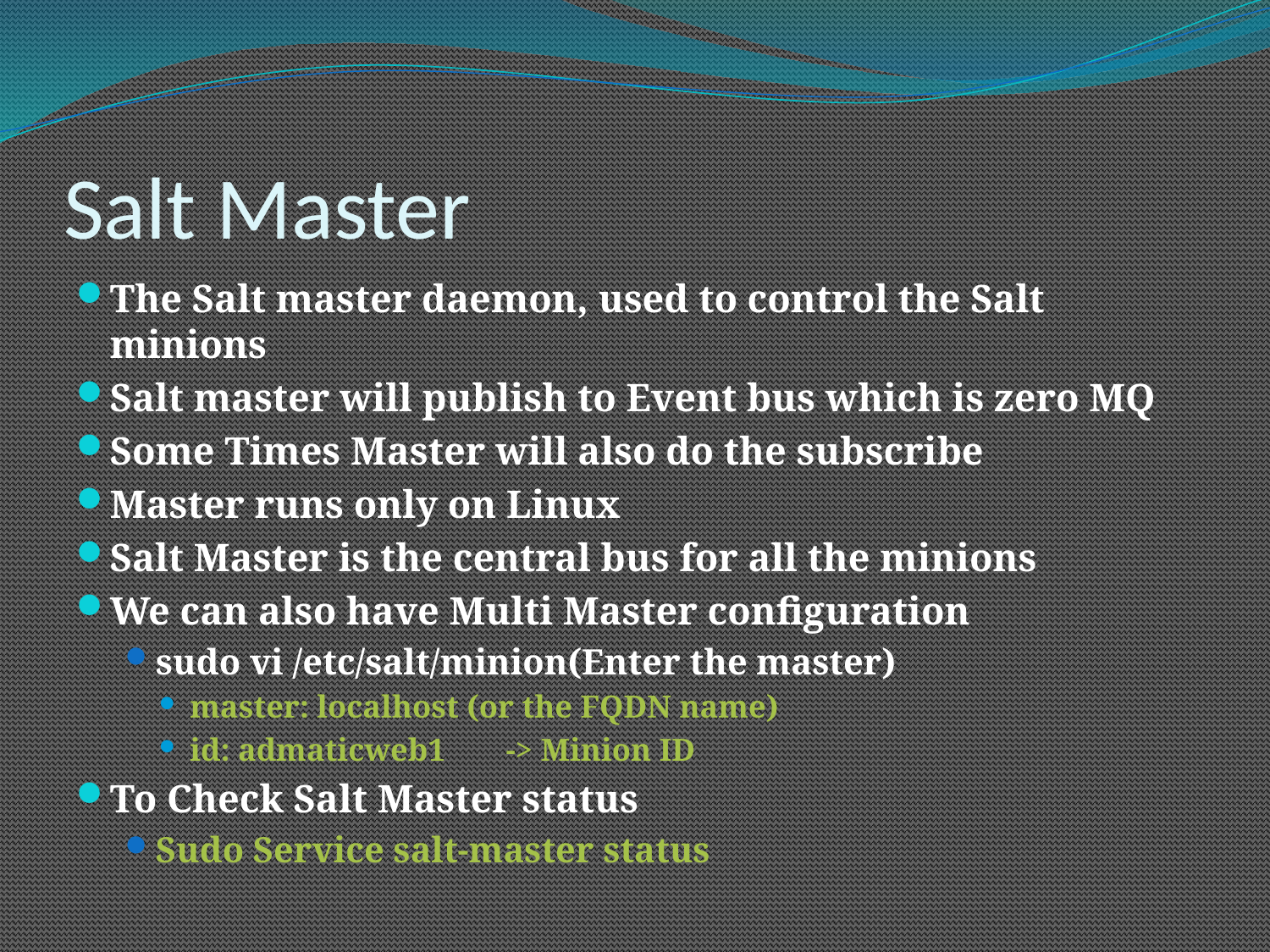

# Salt Master
The Salt master daemon, used to control the Salt minions
Salt master will publish to Event bus which is zero MQ
Some Times Master will also do the subscribe
Master runs only on Linux
Salt Master is the central bus for all the minions
We can also have Multi Master configuration
sudo vi /etc/salt/minion(Enter the master)
master: localhost (or the FQDN name)
id: admaticweb1	-> Minion ID
To Check Salt Master status
Sudo Service salt-master status